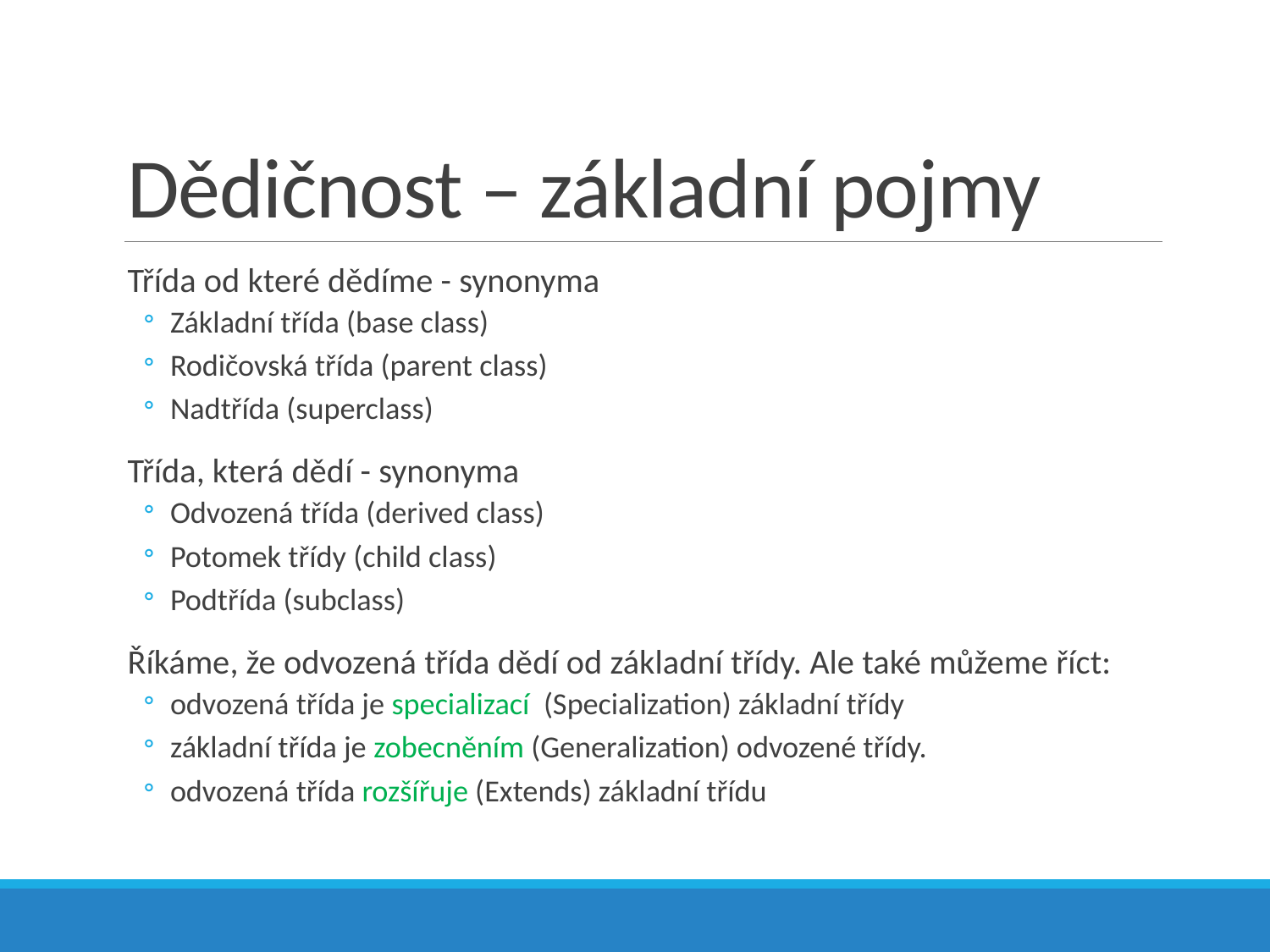

# Dědičnost – základní pojmy
Třída od které dědíme - synonyma
Základní třída (base class)
Rodičovská třída (parent class)
Nadtřída (superclass)
Třída, která dědí - synonyma
Odvozená třída (derived class)
Potomek třídy (child class)
Podtřída (subclass)
Říkáme, že odvozená třída dědí od základní třídy. Ale také můžeme říct:
odvozená třída je specializací  (Specialization) základní třídy
základní třída je zobecněním (Generalization) odvozené třídy.
odvozená třída rozšířuje (Extends) základní třídu